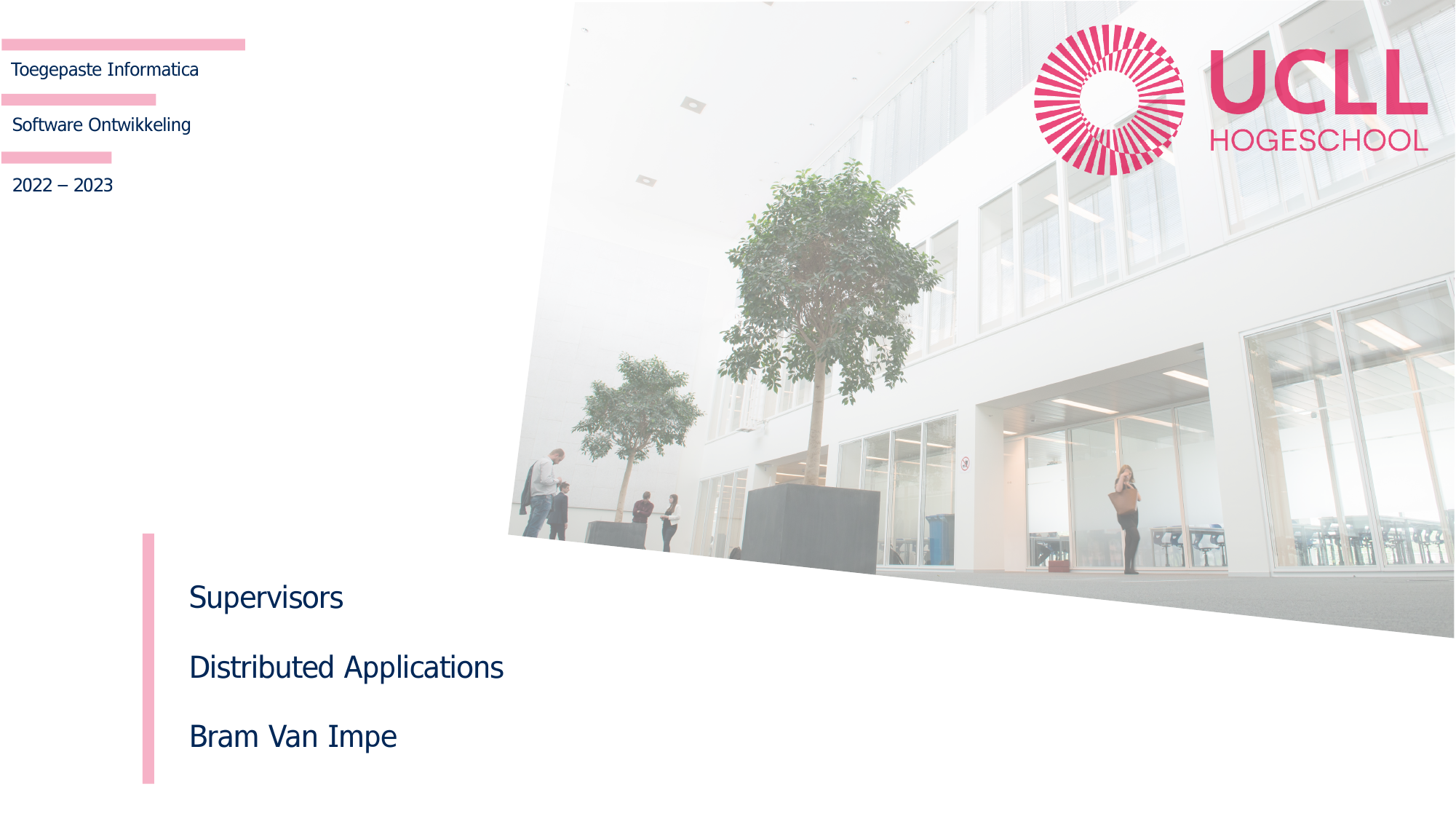

Software Ontwikkeling
2022 – 2023
Supervisors

Distributed Applications

Bram Van Impe